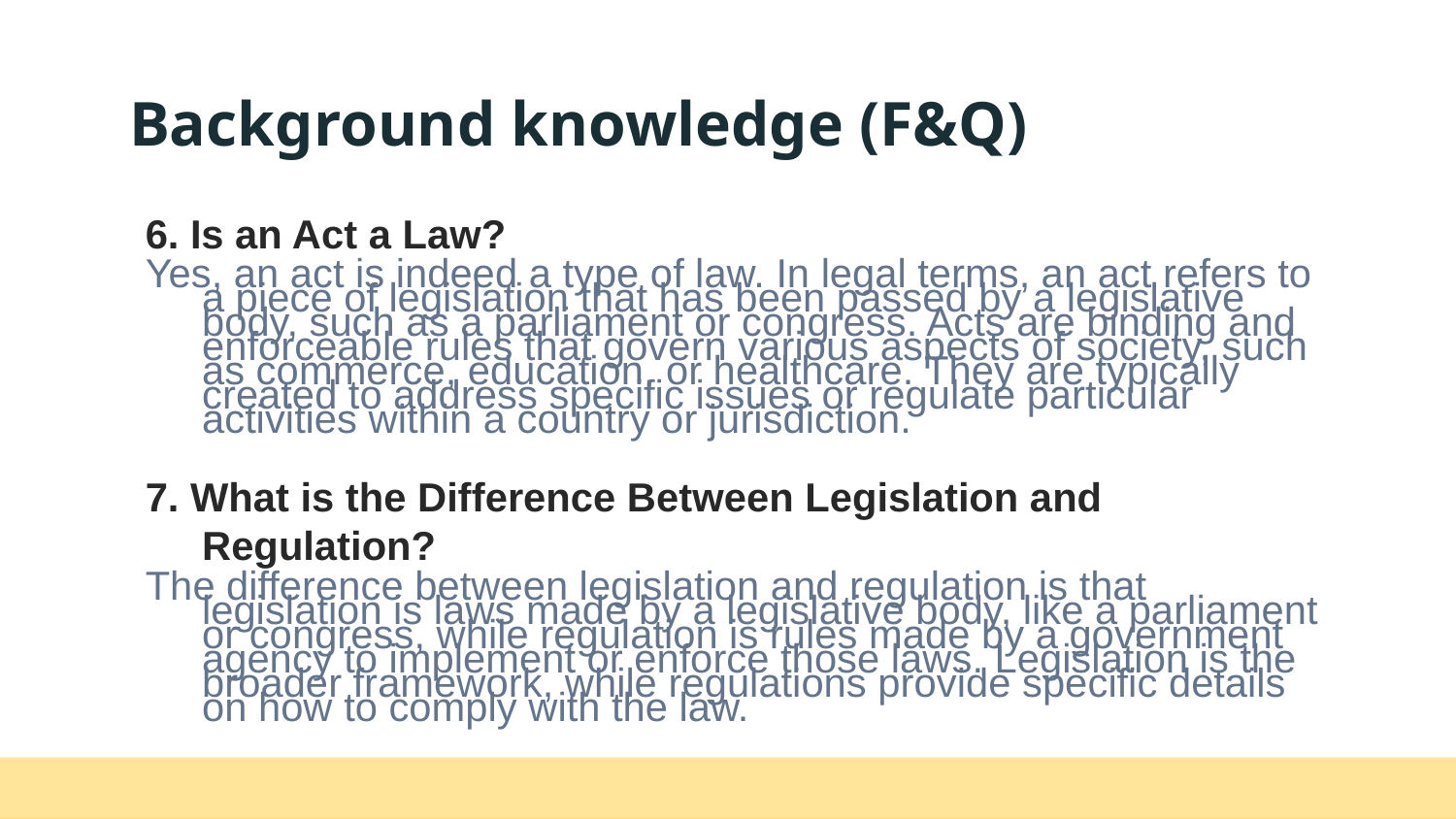

# Background knowledge (F&Q)
6. Is an Act a Law?
Yes, an act is indeed a type of law. In legal terms, an act refers to a piece of legislation that has been passed by a legislative body, such as a parliament or congress. Acts are binding and enforceable rules that govern various aspects of society, such as commerce, education, or healthcare. They are typically created to address specific issues or regulate particular activities within a country or jurisdiction.
7. What is the Difference Between Legislation and Regulation?
The difference between legislation and regulation is that legislation is laws made by a legislative body, like a parliament or congress, while regulation is rules made by a government agency to implement or enforce those laws. Legislation is the broader framework, while regulations provide specific details on how to comply with the law.